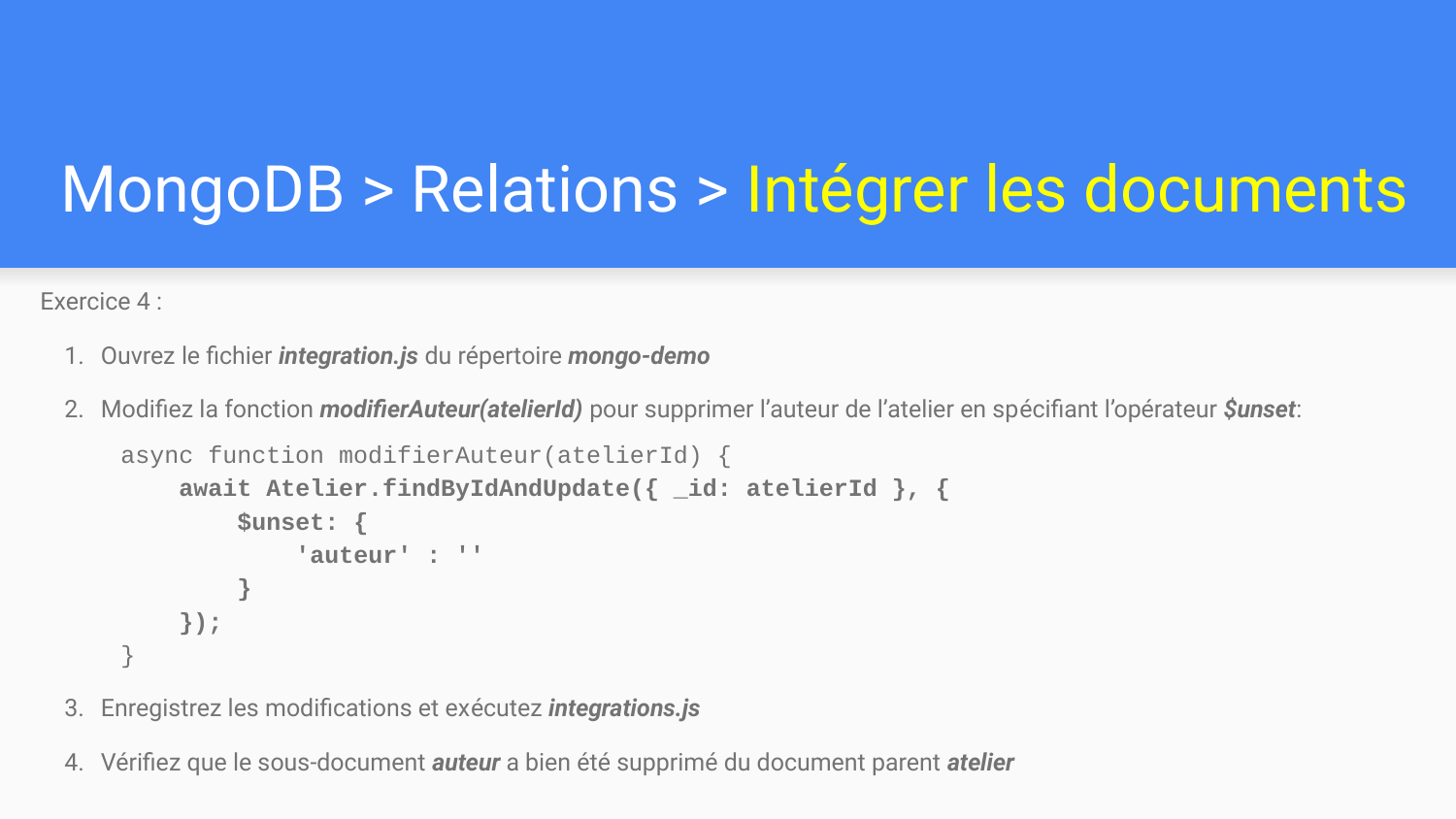

# MongoDB > Relations > Intégrer les documents
Exercice 4 :
Ouvrez le fichier integration.js du répertoire mongo-demo
Modifiez la fonction modifierAuteur(atelierId) pour supprimer l’auteur de l’atelier en spécifiant l’opérateur $unset:
    async function modifierAuteur(atelierId) {
        await Atelier.findByIdAndUpdate({ _id: atelierId }, {
            $unset: {
                'auteur' : ''
            }
        });
    }
Enregistrez les modifications et exécutez integrations.js
Vérifiez que le sous-document auteur a bien été supprimé du document parent atelier